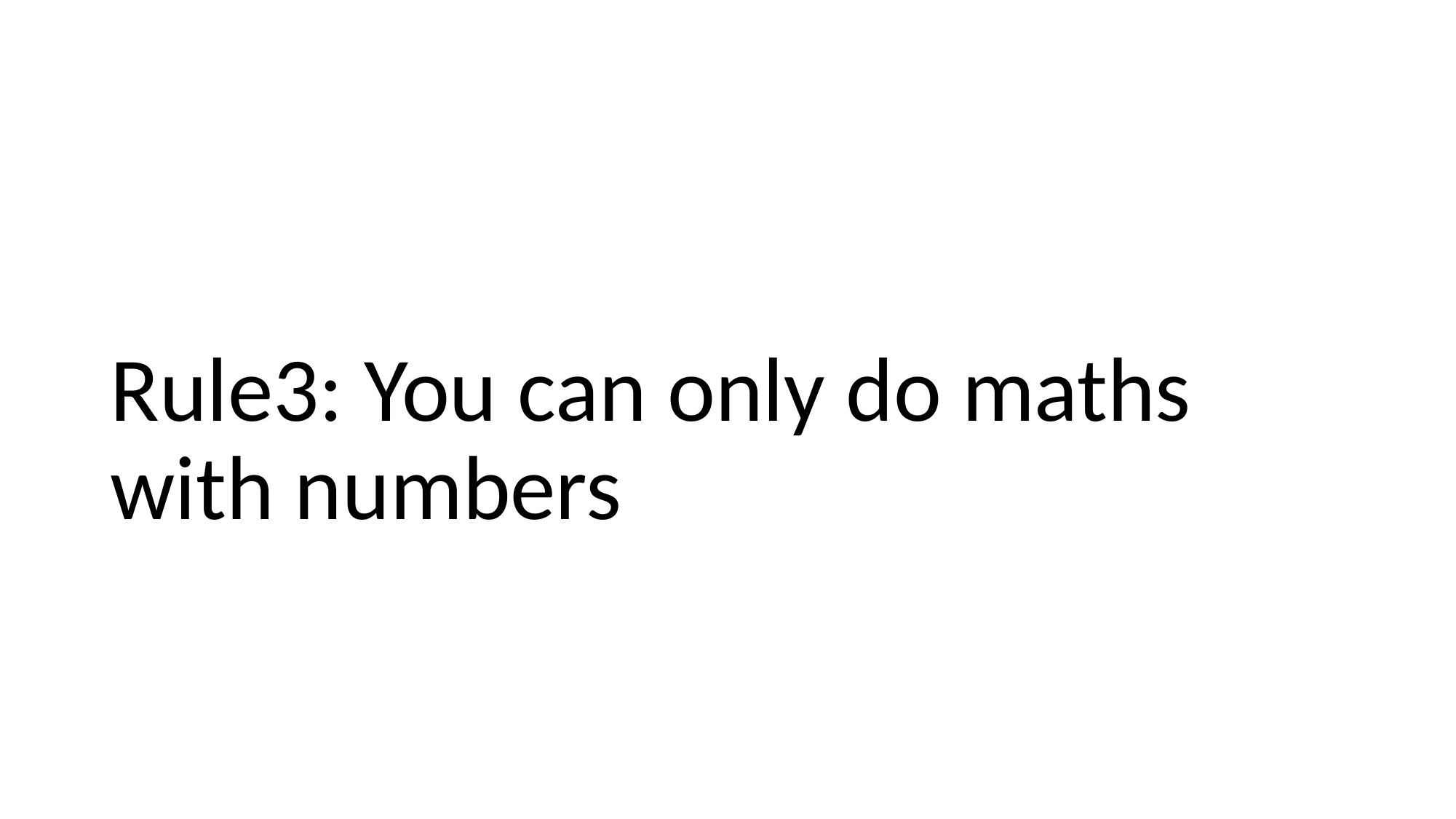

# Rule3: You can only do maths with numbers